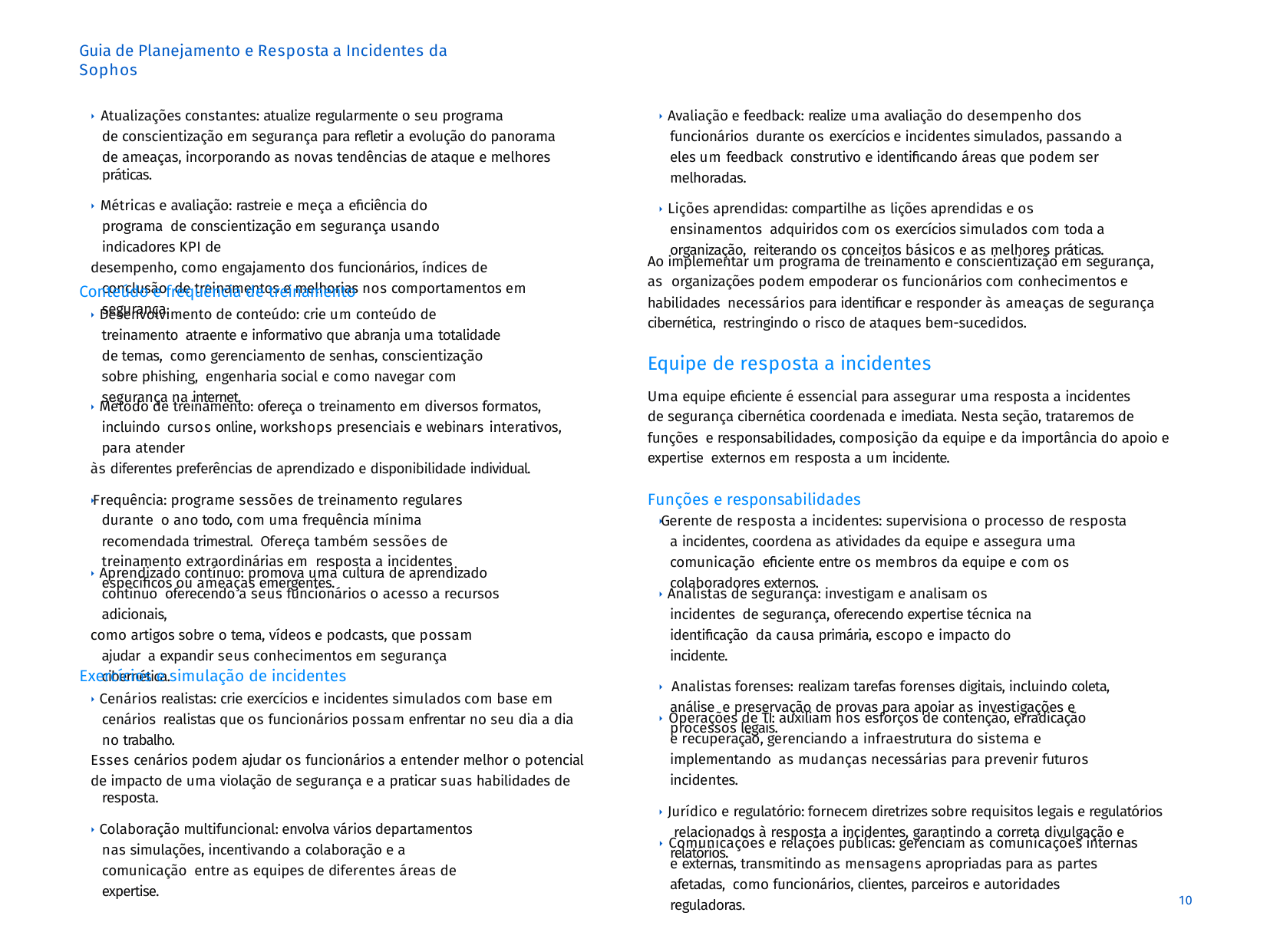

Guia de Planejamento e Resposta a Incidentes da Sophos
🢒 Atualizações constantes: atualize regularmente o seu programa
de conscientização em segurança para refletir a evolução do panorama
de ameaças, incorporando as novas tendências de ataque e melhores práticas.
🢒  Métricas e avaliação: rastreie e meça a eficiência do programa  de conscientização em segurança usando indicadores KPI de
desempenho, como engajamento dos funcionários, índices de conclusão  de treinamentos e melhorias nos comportamentos em segurança.
🢒 Avaliação e feedback: realize uma avaliação do desempenho dos funcionários  durante os exercícios e incidentes simulados, passando a eles um feedback  construtivo e identificando áreas que podem ser melhoradas.
🢒 Lições aprendidas: compartilhe as lições aprendidas e os ensinamentos  adquiridos com os exercícios simulados com toda a organização,  reiterando os conceitos básicos e as melhores práticas.
Ao implementar um programa de treinamento e conscientização em segurança, as  organizações podem empoderar os funcionários com conhecimentos e habilidades  necessários para identificar e responder às ameaças de segurança cibernética,  restringindo o risco de ataques bem-sucedidos.
Conteúdo e frequência de treinamento
🢒 Desenvolvimento de conteúdo: crie um conteúdo de treinamento  atraente e informativo que abranja uma totalidade de temas,  como gerenciamento de senhas, conscientização sobre phishing,  engenharia social e como navegar com segurança na internet.
Equipe de resposta a incidentes
Uma equipe eficiente é essencial para assegurar uma resposta a incidentes
de segurança cibernética coordenada e imediata. Nesta seção, trataremos de funções  e responsabilidades, composição da equipe e da importância do apoio e expertise  externos em resposta a um incidente.
🢒 Método de treinamento: ofereça o treinamento em diversos formatos, incluindo  cursos online, workshops presenciais e webinars interativos, para atender
às diferentes preferências de aprendizado e disponibilidade individual.
🢒  Frequência: programe sessões de treinamento regulares durante  o ano todo, com uma frequência mínima recomendada trimestral.  Ofereça também sessões de treinamento extraordinárias em  resposta a incidentes específicos ou ameaças emergentes.
Funções e responsabilidades
🢒  Gerente de resposta a incidentes: supervisiona o processo de resposta
a incidentes, coordena as atividades da equipe e assegura uma comunicação  eficiente entre os membros da equipe e com os colaboradores externos.
🢒 Aprendizado contínuo: promova uma cultura de aprendizado contínuo  oferecendo a seus funcionários o acesso a recursos adicionais,
como artigos sobre o tema, vídeos e podcasts, que possam ajudar  a expandir seus conhecimentos em segurança cibernética.
🢒 Analistas de segurança: investigam e analisam os incidentes  de segurança, oferecendo expertise técnica na identificação  da causa primária, escopo e impacto do incidente.
🢒  Analistas forenses: realizam tarefas forenses digitais, incluindo coleta, análise  e preservação de provas para apoiar as investigações e processos legais.
Exercícios e simulação de incidentes
🢒 Cenários realistas: crie exercícios e incidentes simulados com base em cenários  realistas que os funcionários possam enfrentar no seu dia a dia no trabalho.
Esses cenários podem ajudar os funcionários a entender melhor o potencial
de impacto de uma violação de segurança e a praticar suas habilidades de resposta.
🢒 Colaboração multifuncional: envolva vários departamentos  nas simulações, incentivando a colaboração e a comunicação  entre as equipes de diferentes áreas de expertise.
🢒 Operações de TI: auxiliam nos esforços de contenção, erradicação
e recuperação, gerenciando a infraestrutura do sistema e implementando  as mudanças necessárias para prevenir futuros incidentes.
🢒 Jurídico e regulatório: fornecem diretrizes sobre requisitos legais e regulatórios  relacionados à resposta a incidentes, garantindo a correta divulgação e relatórios.
🢒 Comunicações e relações públicas: gerenciam as comunicações internas
e externas, transmitindo as mensagens apropriadas para as partes afetadas,  como funcionários, clientes, parceiros e autoridades reguladoras.
10